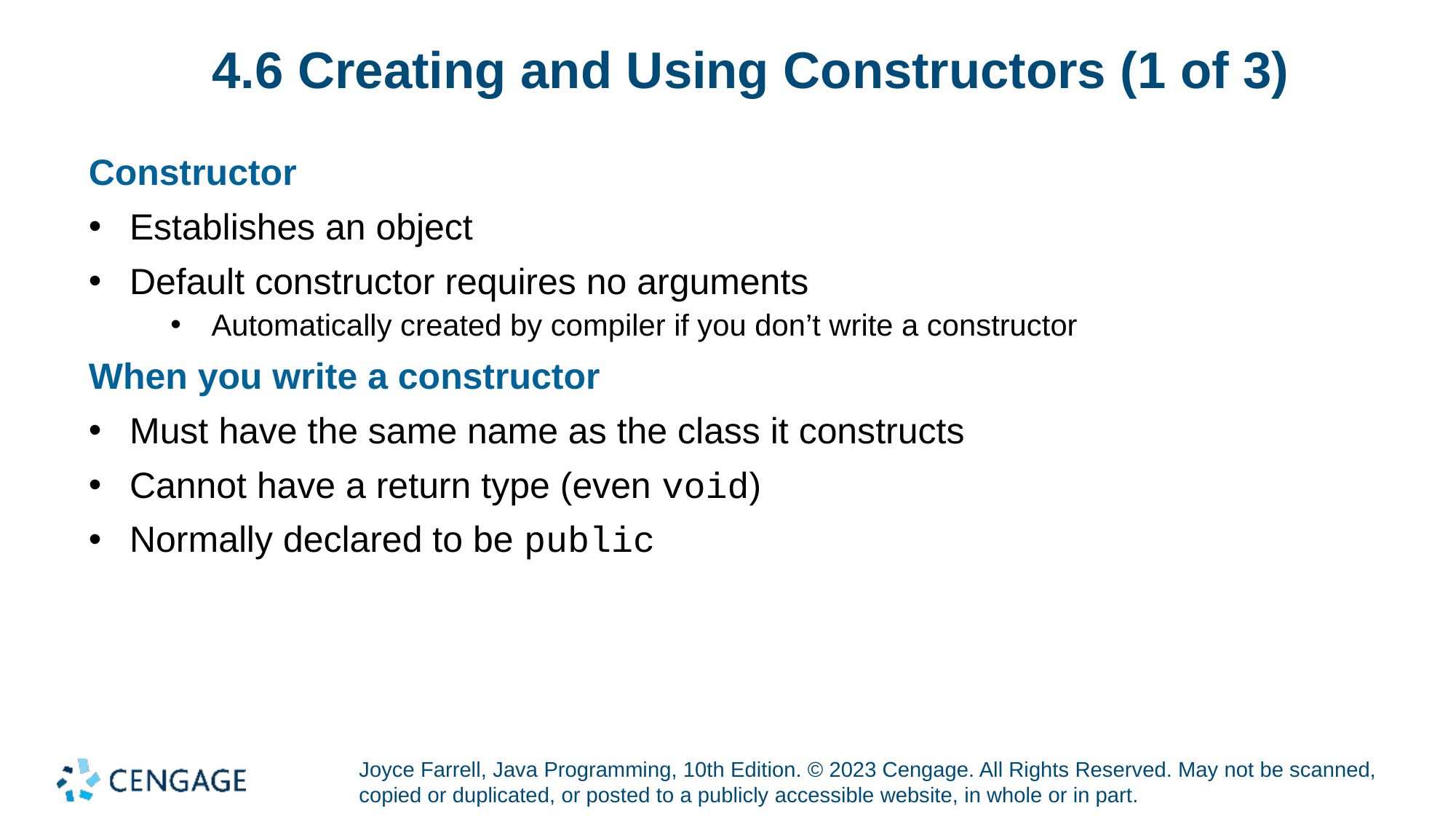

# 4.6 Creating and Using Constructors (1 of 3)
Constructor
Establishes an object
Default constructor requires no arguments
Automatically created by compiler if you don’t write a constructor
When you write a constructor
Must have the same name as the class it constructs
Cannot have a return type (even void)
Normally declared to be public